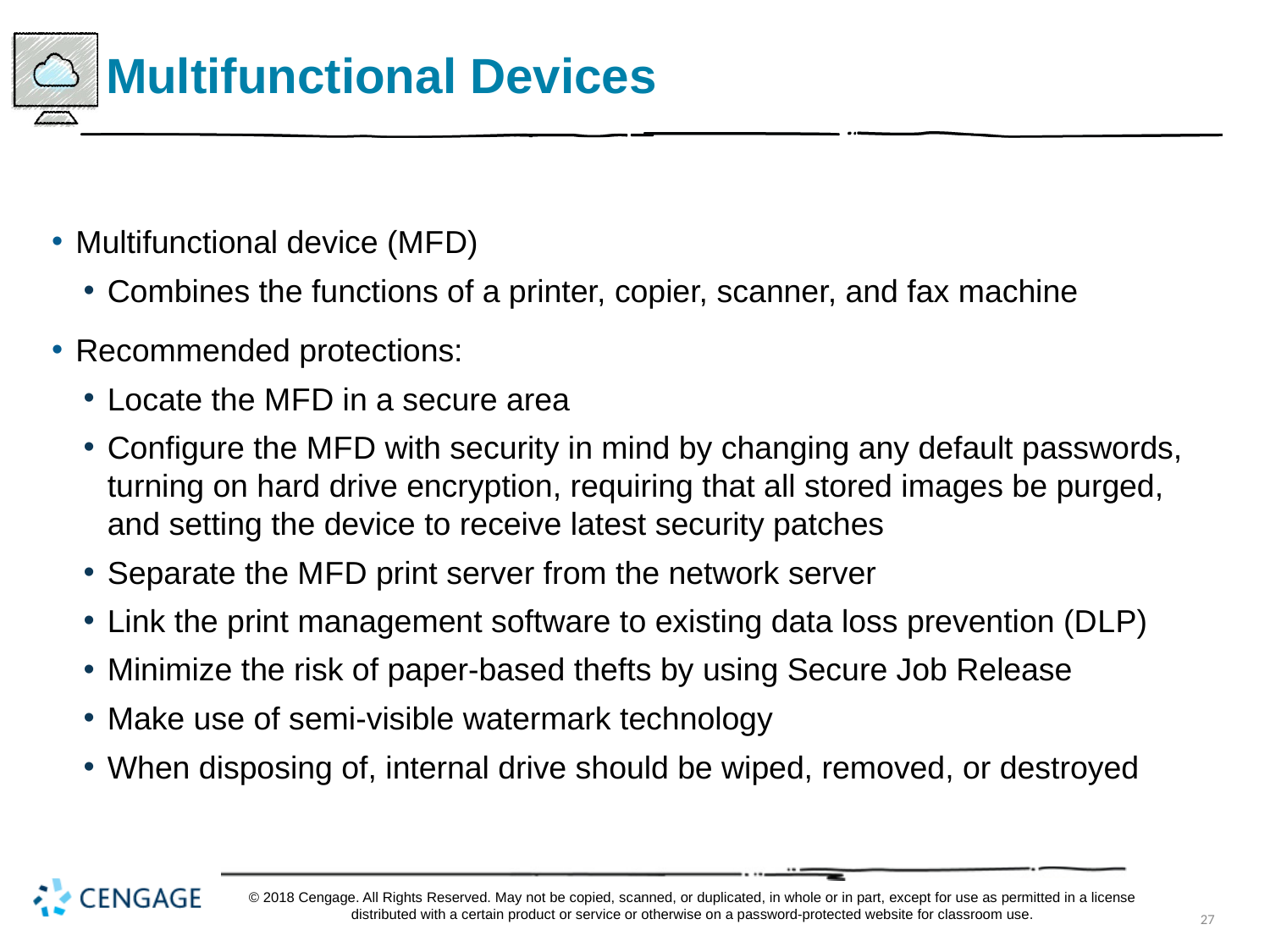

# Multifunctional Devices
Multifunctional device (M F D)
Combines the functions of a printer, copier, scanner, and fax machine
Recommended protections:
Locate the M F D in a secure area
Configure the M F D with security in mind by changing any default passwords, turning on hard drive encryption, requiring that all stored images be purged, and setting the device to receive latest security patches
Separate the M F D print server from the network server
Link the print management software to existing data loss prevention (D L P)
Minimize the risk of paper-based thefts by using Secure Job Release
Make use of semi-visible watermark technology
When disposing of, internal drive should be wiped, removed, or destroyed
© 2018 Cengage. All Rights Reserved. May not be copied, scanned, or duplicated, in whole or in part, except for use as permitted in a license distributed with a certain product or service or otherwise on a password-protected website for classroom use.